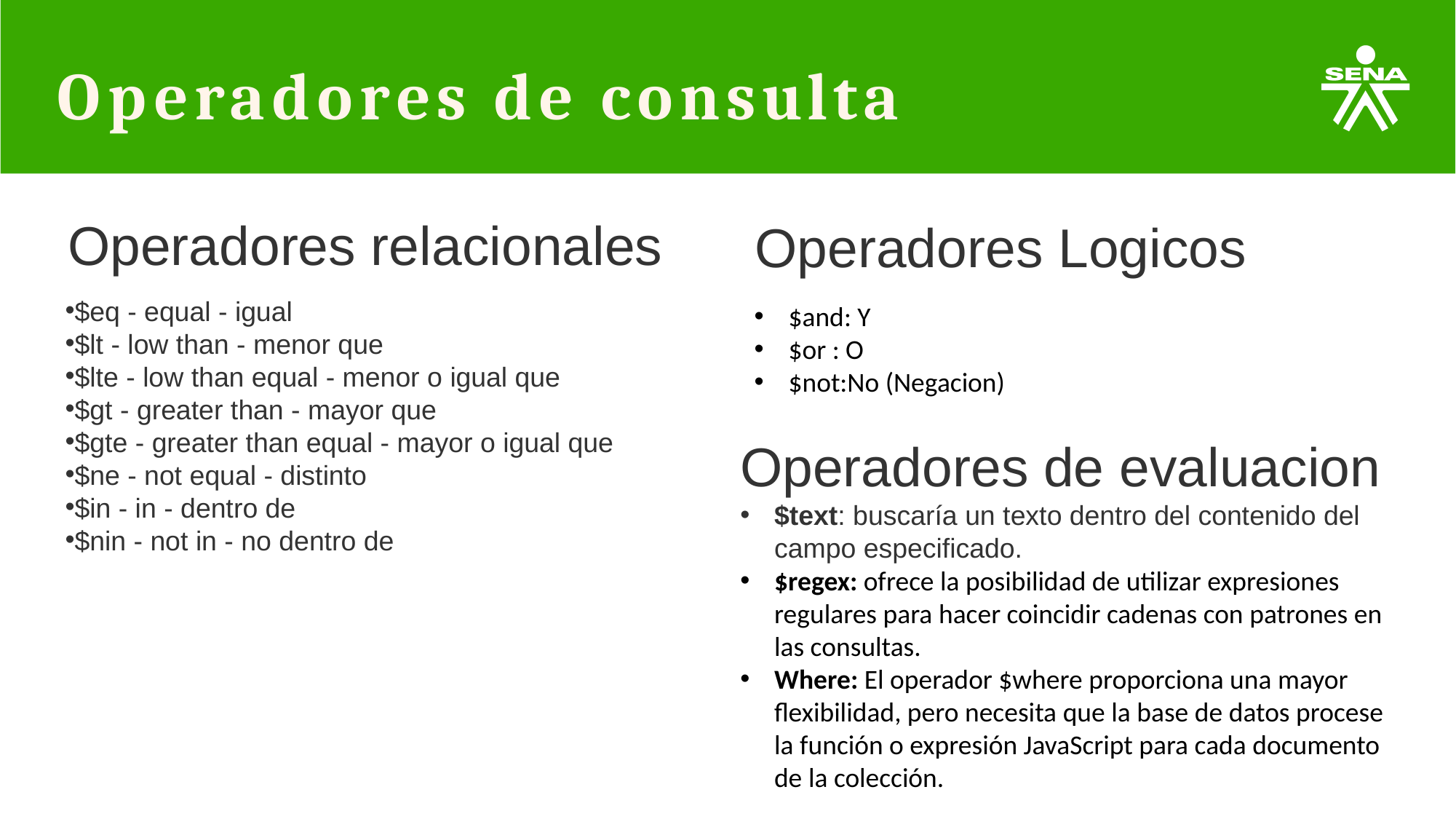

# Operadores de consulta
Operadores relacionales
Operadores Logicos
$eq - equal - igual
$lt - low than - menor que
$lte - low than equal - menor o igual que
$gt - greater than - mayor que
$gte - greater than equal - mayor o igual que
$ne - not equal - distinto
$in - in - dentro de
$nin - not in - no dentro de
$and: Y
$or : O
$not:No (Negacion)

Operadores de evaluacion
$text: buscaría un texto dentro del contenido del campo especificado.
$regex: ofrece la posibilidad de utilizar expresiones regulares para hacer coincidir cadenas con patrones en las consultas.
Where: El operador $where proporciona una mayor flexibilidad, pero necesita que la base de datos procese la función o expresión JavaScript para cada documento de la colección.